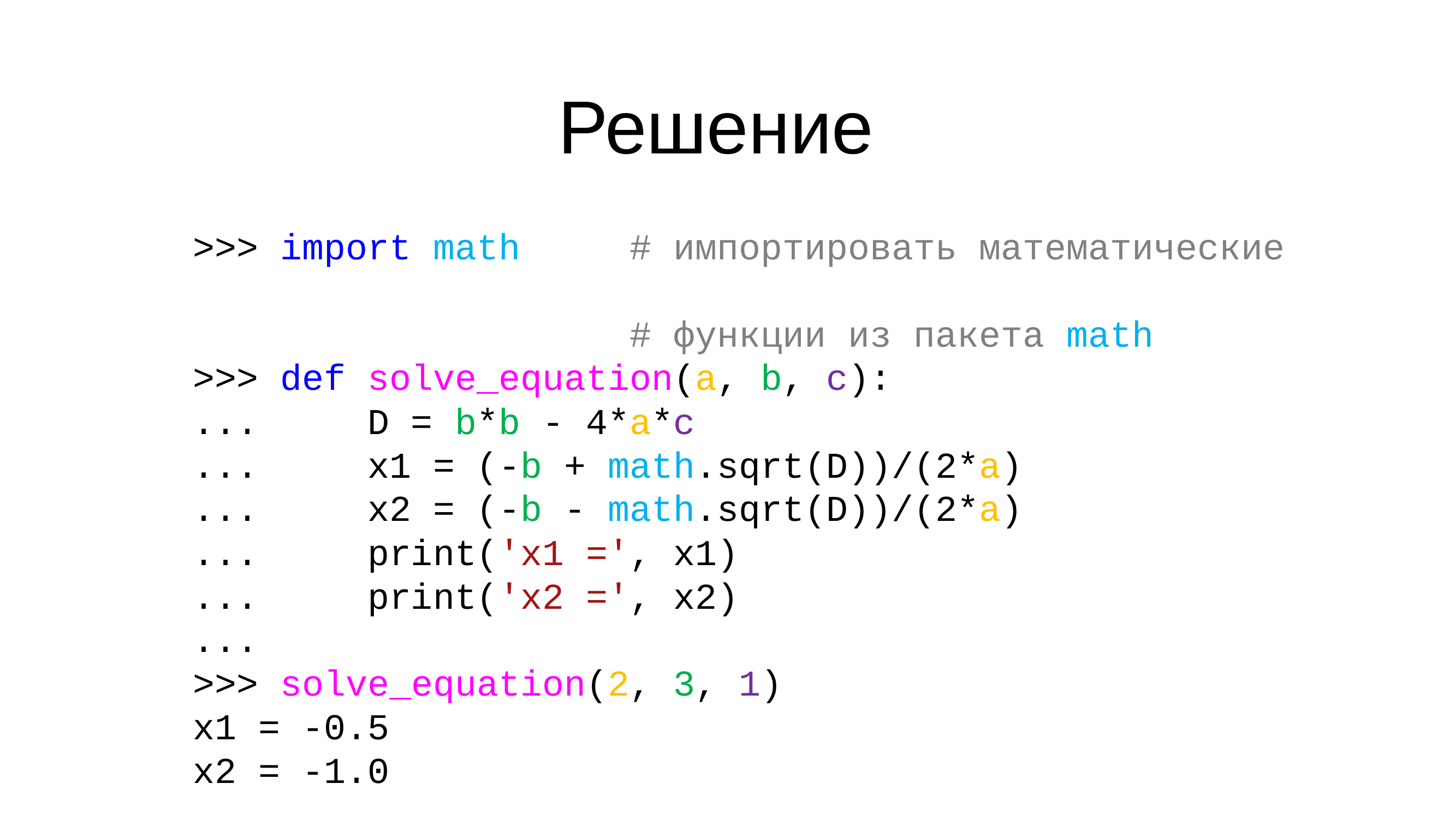

# Решение
>>> import math     # импортировать математические
                    # функции из пакета math
>>> def solve_equation(a, b, c):
...     D = b*b - 4*a*c
...     x1 = (-b + math.sqrt(D))/(2*a)
...     x2 = (-b - math.sqrt(D))/(2*a)
...     print('x1 =', x1)
...     print('x2 =', x2)
...
>>> solve_equation(2, 3, 1)
x1 = -0.5
x2 = -1.0
hello():